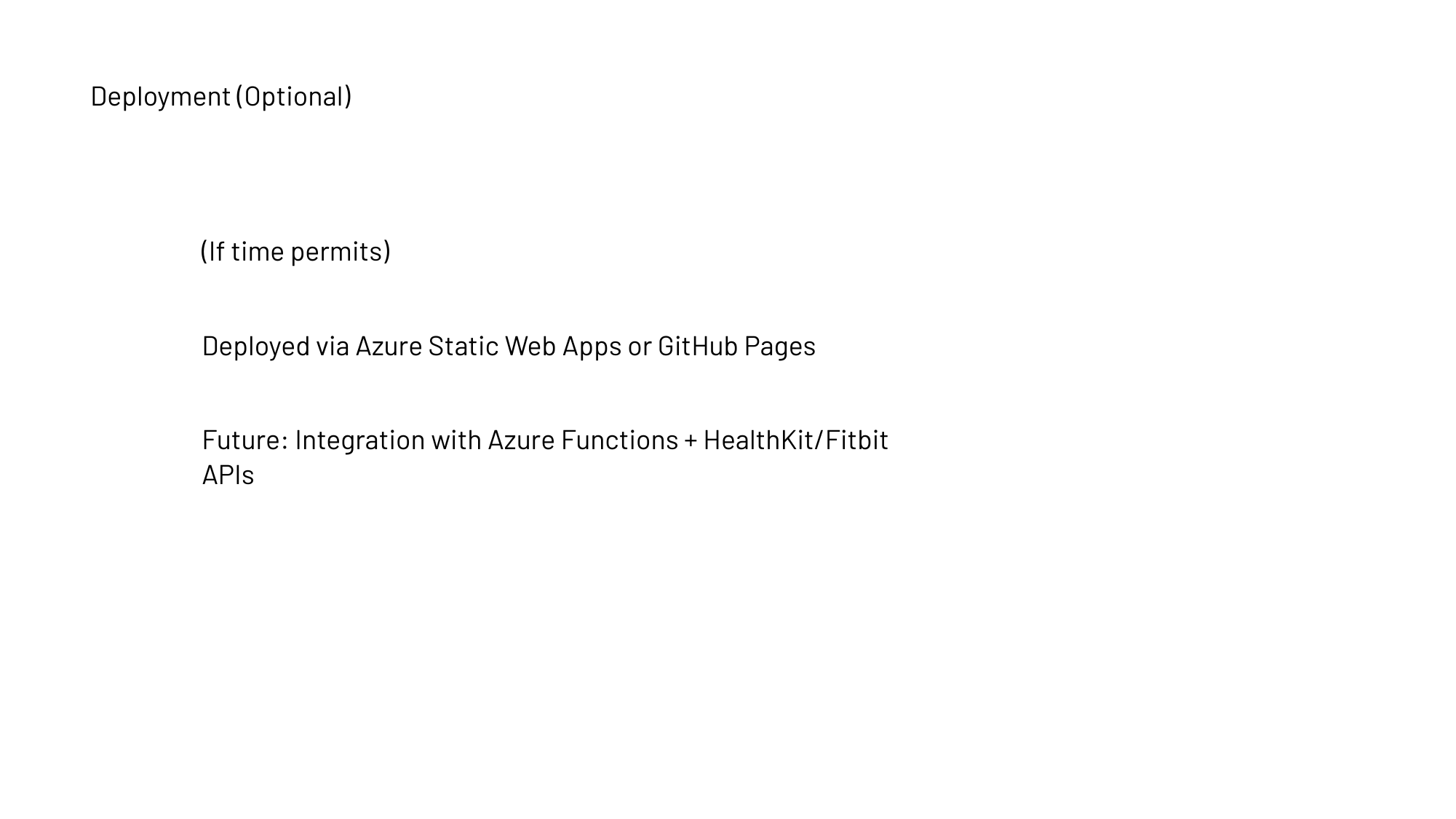

Deployment (Optional)
(If time permits)

Deployed via Azure Static Web Apps or GitHub Pages

Future: Integration with Azure Functions + HealthKit/Fitbit APIs